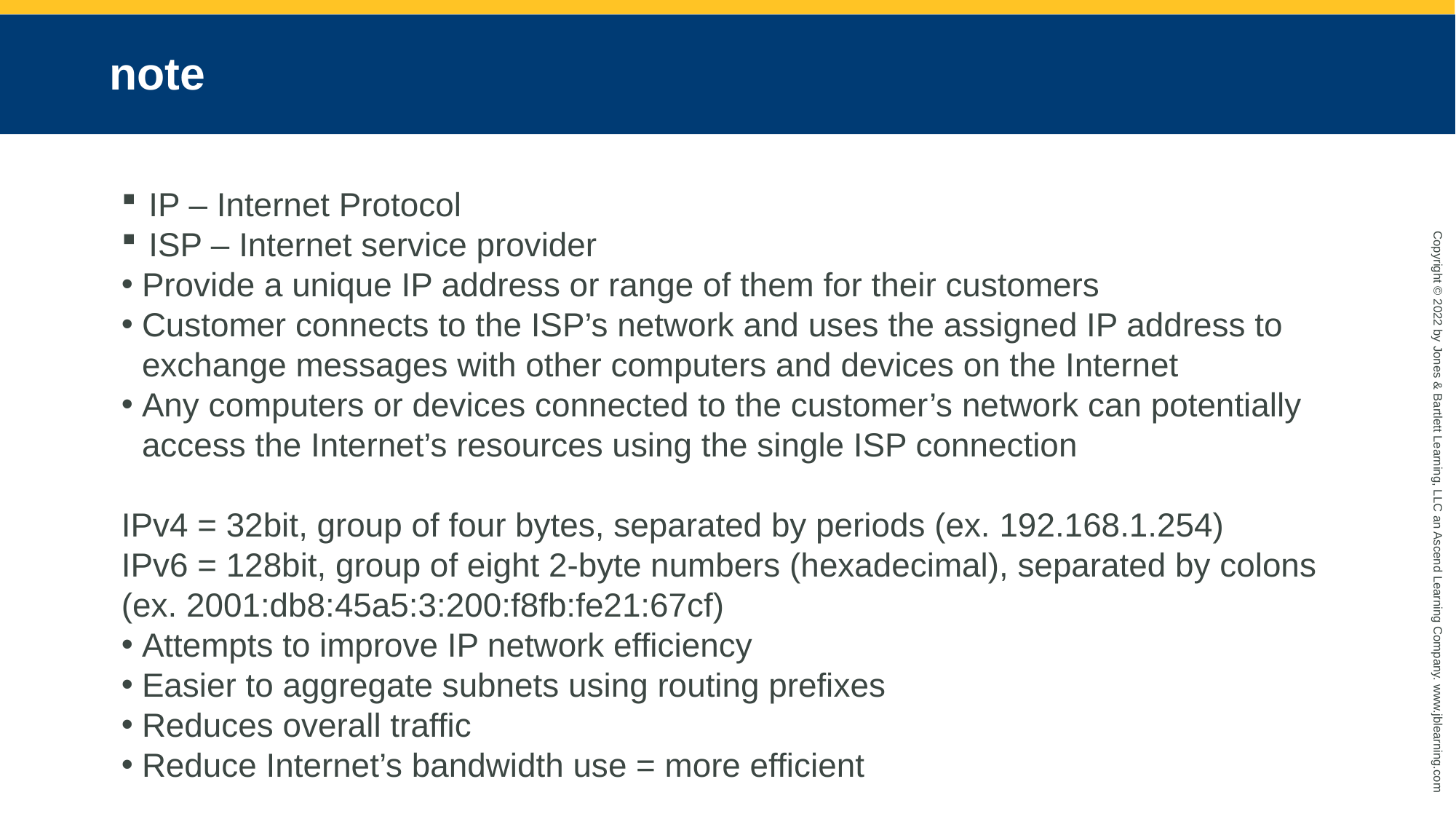

# note
IP – Internet Protocol
ISP – Internet service provider
Provide a unique IP address or range of them for their customers
Customer connects to the ISP’s network and uses the assigned IP address to exchange messages with other computers and devices on the Internet
Any computers or devices connected to the customer’s network can potentially access the Internet’s resources using the single ISP connection

IPv4 = 32bit, group of four bytes, separated by periods (ex. 192.168.1.254)
IPv6 = 128bit, group of eight 2-byte numbers (hexadecimal), separated by colons (ex. 2001:db8:45a5:3:200:f8fb:fe21:67cf)
Attempts to improve IP network efficiency
Easier to aggregate subnets using routing prefixes
Reduces overall traffic
Reduce Internet’s bandwidth use = more efficient